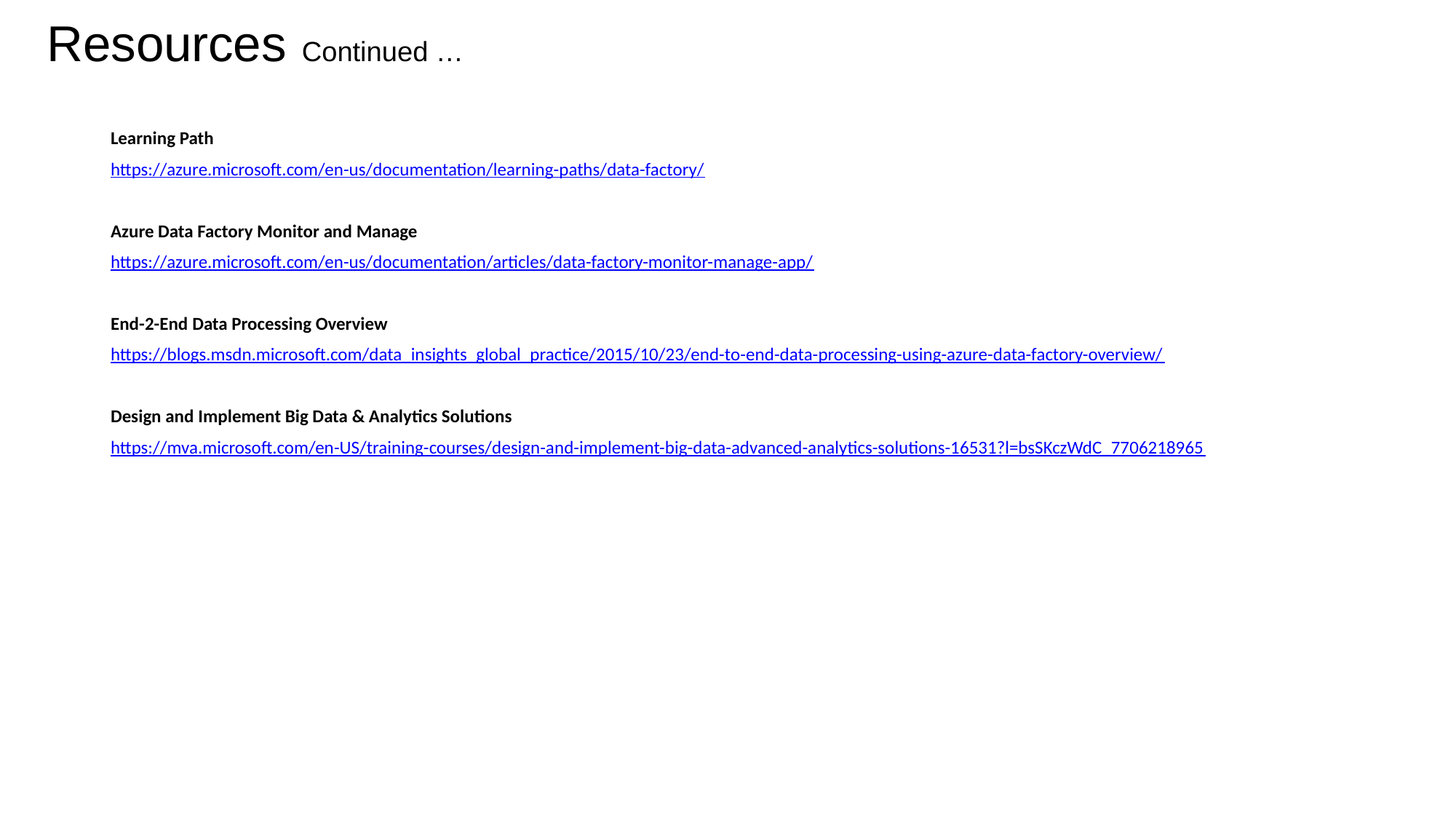

# Resources Continued …
Learning Path
https://azure.microsoft.com/en-us/documentation/learning-paths/data-factory/

Azure Data Factory Monitor and Manage
https://azure.microsoft.com/en-us/documentation/articles/data-factory-monitor-manage-app/

End-2-End Data Processing Overview
https://blogs.msdn.microsoft.com/data_insights_global_practice/2015/10/23/end-to-end-data-processing-using-azure-data-factory-overview/

Design and Implement Big Data & Analytics Solutions
https://mva.microsoft.com/en-US/training-courses/design-and-implement-big-data-advanced-analytics-solutions-16531?l=bsSKczWdC_7706218965